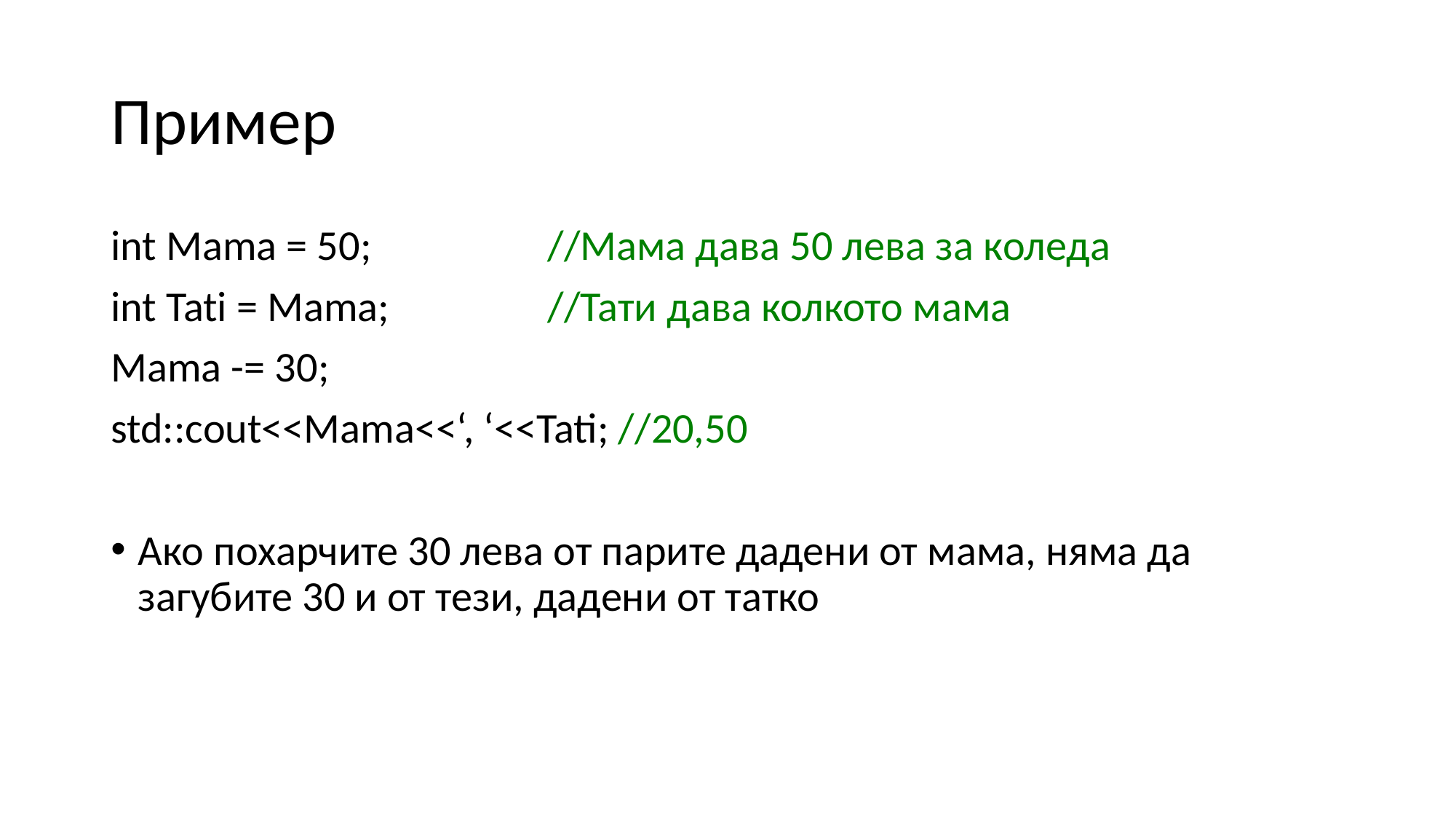

# Пример
int Mama = 50;		//Мама дава 50 лева за коледа
int Tati = Mama;		//Тати дава колкото мама
Mama -= 30;
std::cout<<Mama<<‘, ‘<<Tati; //20,50

Ако похарчите 30 лева от парите дадени от мама, няма да загубите 30 и от тези, дадени от татко